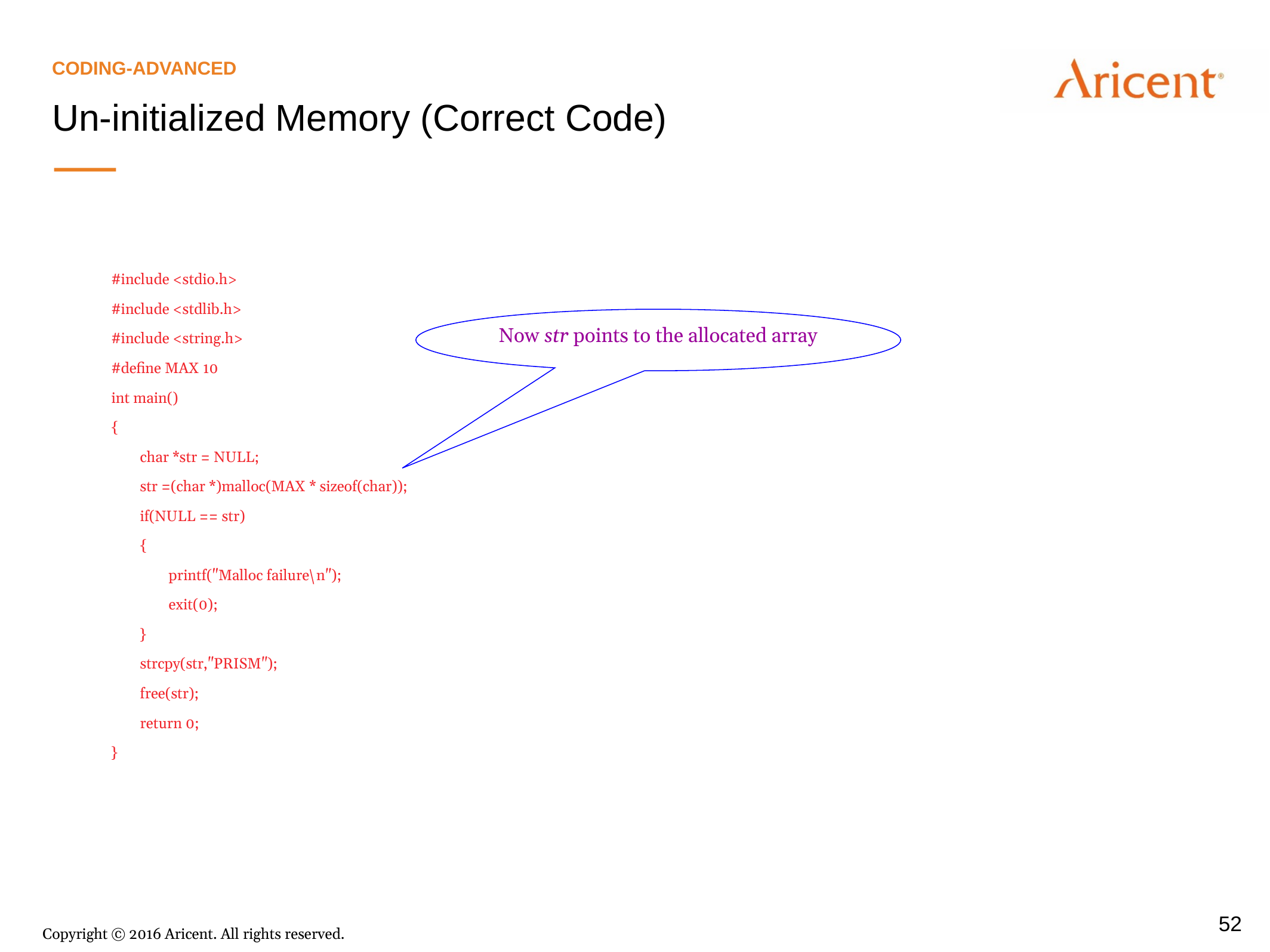

Coding-Advanced
Un-initialized Memory (Correct Code)
#include <stdio.h>
#include <stdlib.h>
#include <string.h>
#define MAX 10
int main()
{
        char *str = NULL;
        str =(char *)malloc(MAX * sizeof(char));
        if(NULL == str)
        {
                printf("Malloc failure\n");
                exit(0);
        }
        strcpy(str,"PRISM");
        free(str);
        return 0;
}
Now str points to the allocated array